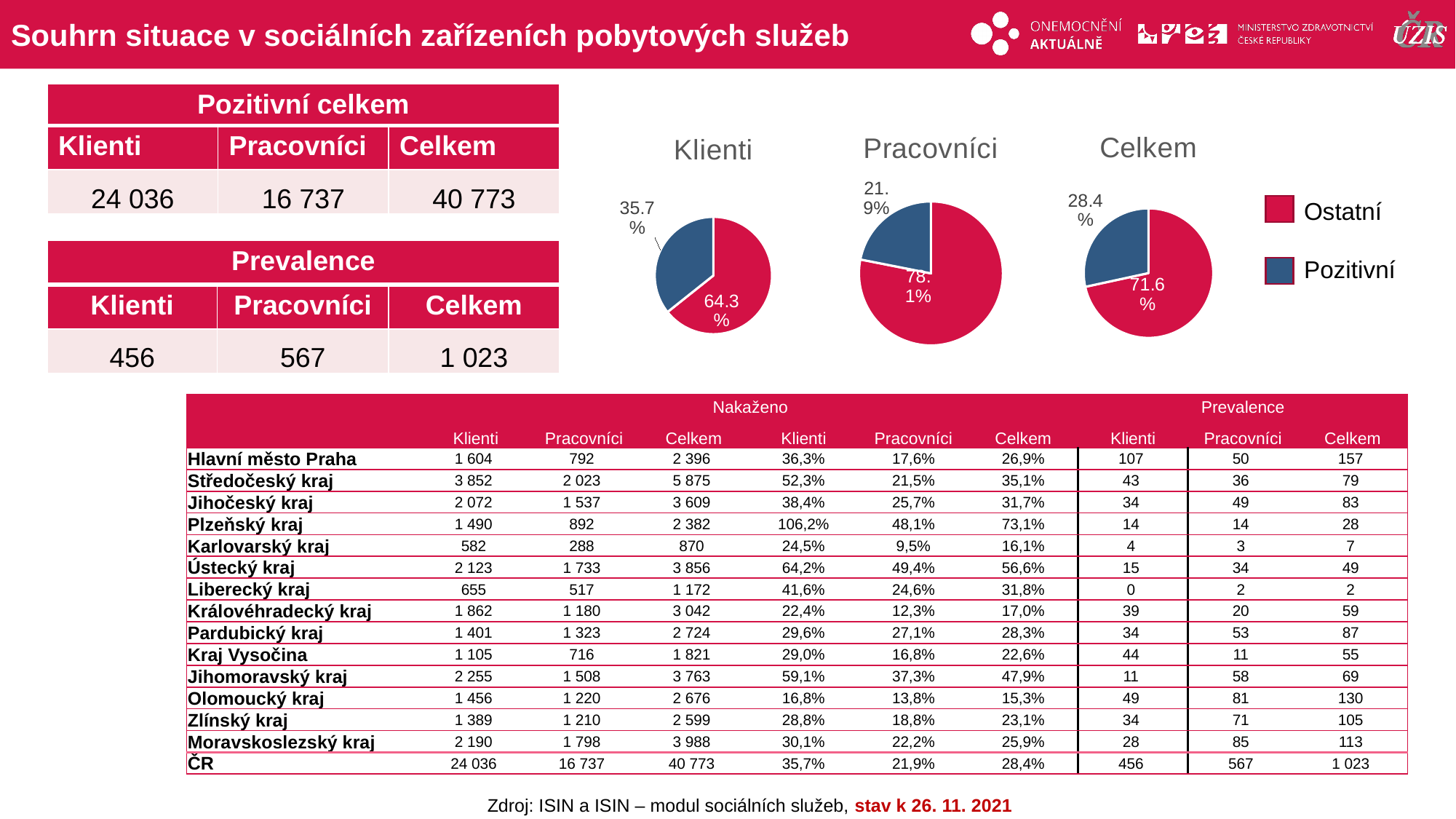

# Souhrn situace v sociálních zařízeních pobytových služeb
| Pozitivní celkem |  |  |
| --- | --- | --- |
| Klienti | Pracovníci | Celkem |
| 24 036 | 16 737 | 40 773 |

### Chart: Celkem

| Category | Sloupec1 |
|---|---|
| Celkový počet | 0.716 |
| Pozitivních | 0.284 |

### Chart: Pracovníci

| Category | Sloupec1 |
|---|---|
| Celkový počet | 0.781 |
| Pozitivních | 0.219 |

### Chart: Klienti

| Category | Sloupec1 |
|---|---|
| Celkový počet | 0.643 |
| Pozitivních | 0.357 |
Ostatní

Pozitivní

| Prevalence |  |  |
| --- | --- | --- |
| Klienti | Pracovníci | Celkem |
| 456 | 567 | 1 023 |

|  | Nakaženo |  |  |  |  |  | Prevalence |  |  |
| --- | --- | --- | --- | --- | --- | --- | --- | --- | --- |
|  | Klienti | Pracovníci | Celkem | Klienti | Pracovníci | Celkem | Klienti | Pracovníci | Celkem |
| Hlavní město Praha | 1 604 | 792 | 2 396 | 36,3% | 17,6% | 26,9% | 107 | 50 | 157 |
| Středočeský kraj | 3 852 | 2 023 | 5 875 | 52,3% | 21,5% | 35,1% | 43 | 36 | 79 |
| Jihočeský kraj | 2 072 | 1 537 | 3 609 | 38,4% | 25,7% | 31,7% | 34 | 49 | 83 |
| Plzeňský kraj | 1 490 | 892 | 2 382 | 106,2% | 48,1% | 73,1% | 14 | 14 | 28 |
| Karlovarský kraj | 582 | 288 | 870 | 24,5% | 9,5% | 16,1% | 4 | 3 | 7 |
| Ústecký kraj | 2 123 | 1 733 | 3 856 | 64,2% | 49,4% | 56,6% | 15 | 34 | 49 |
| Liberecký kraj | 655 | 517 | 1 172 | 41,6% | 24,6% | 31,8% | 0 | 2 | 2 |
| Královéhradecký kraj | 1 862 | 1 180 | 3 042 | 22,4% | 12,3% | 17,0% | 39 | 20 | 59 |
| Pardubický kraj | 1 401 | 1 323 | 2 724 | 29,6% | 27,1% | 28,3% | 34 | 53 | 87 |
| Kraj Vysočina | 1 105 | 716 | 1 821 | 29,0% | 16,8% | 22,6% | 44 | 11 | 55 |
| Jihomoravský kraj | 2 255 | 1 508 | 3 763 | 59,1% | 37,3% | 47,9% | 11 | 58 | 69 |
| Olomoucký kraj | 1 456 | 1 220 | 2 676 | 16,8% | 13,8% | 15,3% | 49 | 81 | 130 |
| Zlínský kraj | 1 389 | 1 210 | 2 599 | 28,8% | 18,8% | 23,1% | 34 | 71 | 105 |
| Moravskoslezský kraj | 2 190 | 1 798 | 3 988 | 30,1% | 22,2% | 25,9% | 28 | 85 | 113 |
| ČR | 24 036 | 16 737 | 40 773 | 35,7% | 21,9% | 28,4% | 456 | 567 | 1 023 |
Zdroj: ISIN a ISIN – modul sociálních služeb, stav k 26. 11. 2021